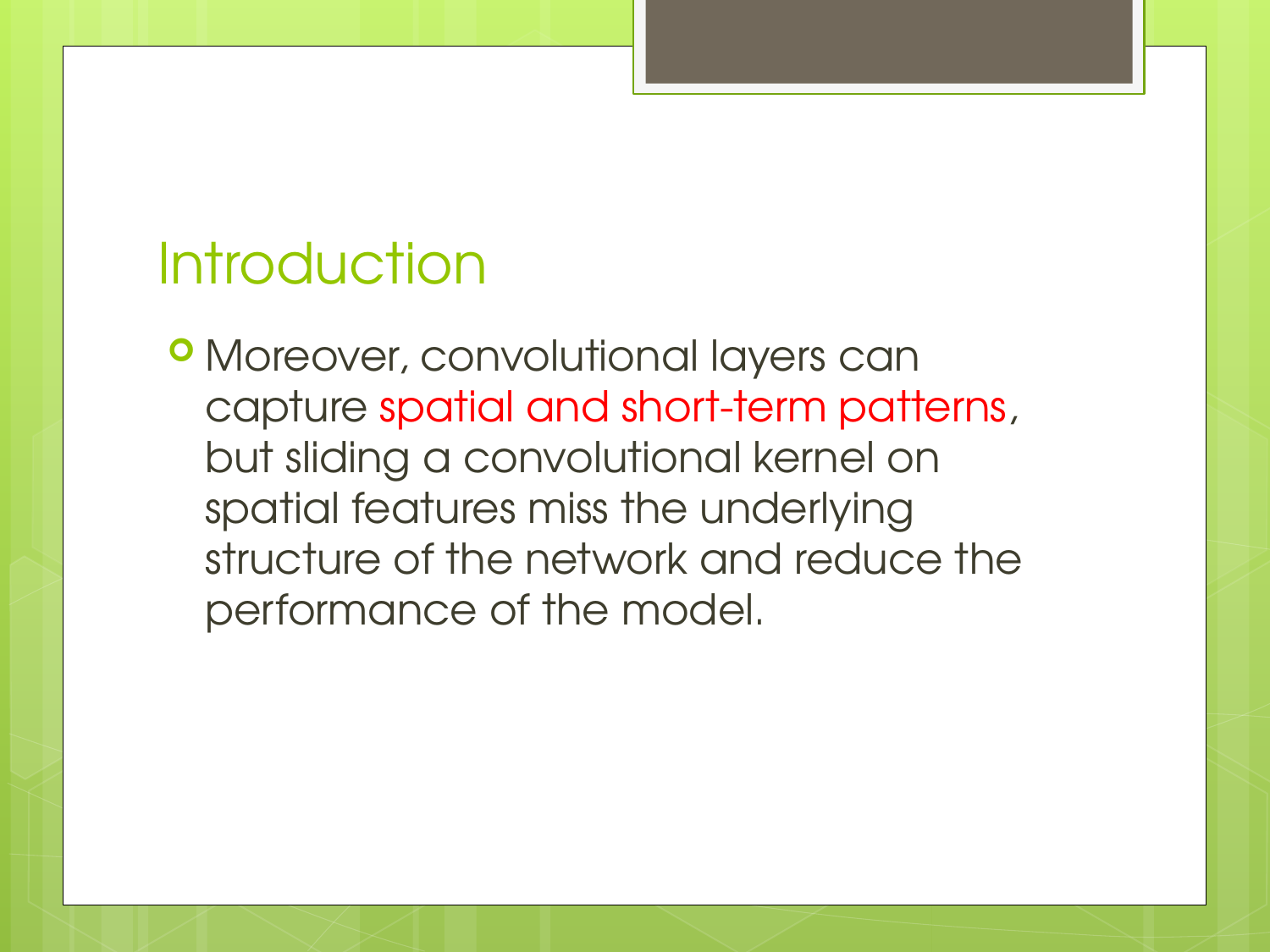

# Introduction
Moreover, convolutional layers can capture spatial and short-term patterns, but sliding a convolutional kernel on spatial features miss the underlying structure of the network and reduce the performance of the model.